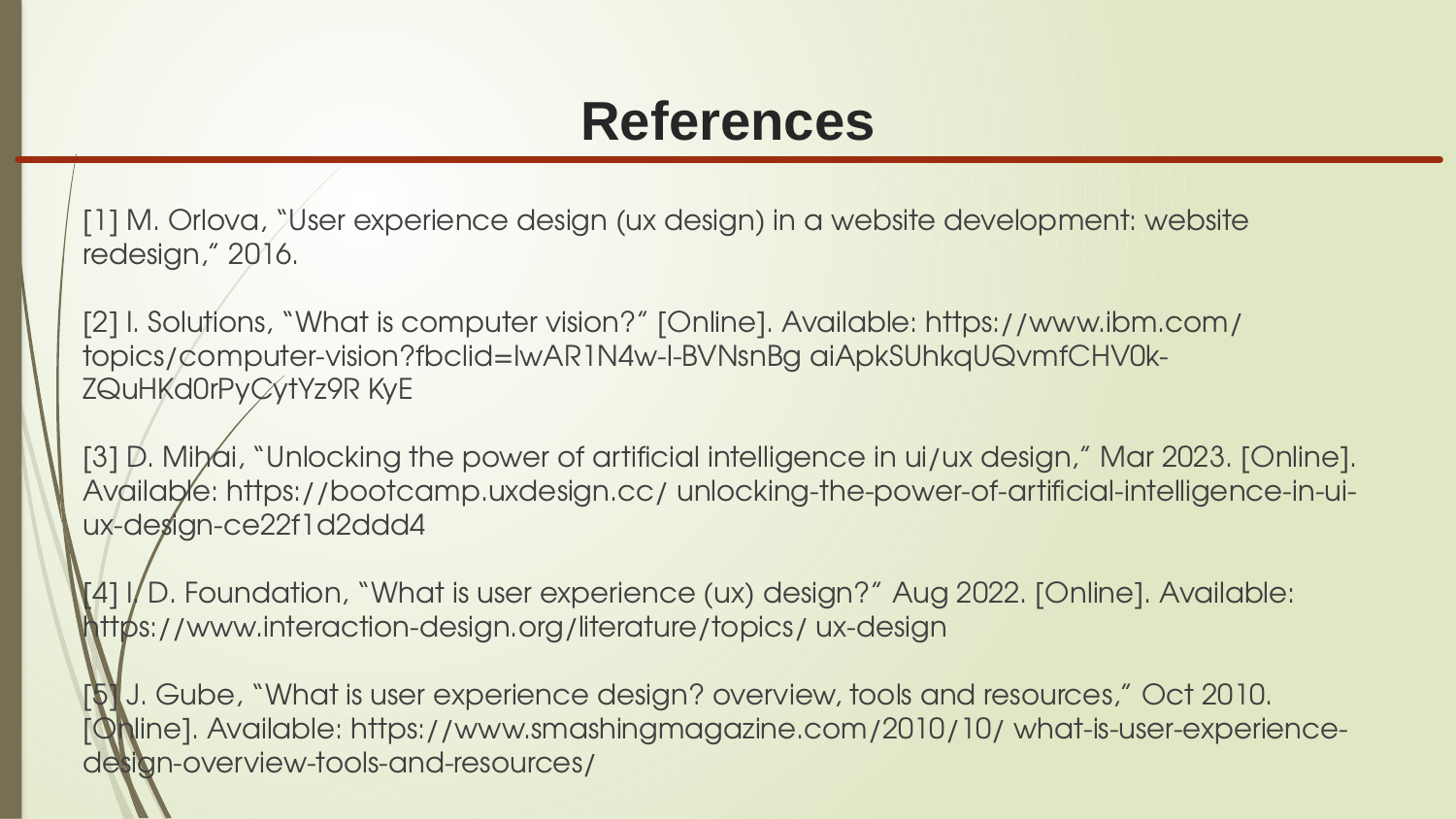

# References
[1] M. Orlova, “User experience design (ux design) in a website development: website redesign,” 2016.

[2] I. Solutions, “What is computer vision?” [Online]. Available: https://www.ibm.com/ topics/computer-vision?fbclid=IwAR1N4w-l-BVNsnBg aiApkSUhkqUQvmfCHV0k-ZQuHKd0rPyCytYz9R KyE

[3] D. Mihai, “Unlocking the power of artificial intelligence in ui/ux design,” Mar 2023. [Online]. Available: https://bootcamp.uxdesign.cc/ unlocking-the-power-of-artificial-intelligence-in-ui-ux-design-ce22f1d2ddd4

[4] I. D. Foundation, “What is user experience (ux) design?” Aug 2022. [Online]. Available: https://www.interaction-design.org/literature/topics/ ux-design

[5] J. Gube, “What is user experience design? overview, tools and resources,” Oct 2010. [Online]. Available: https://www.smashingmagazine.com/2010/10/ what-is-user-experience-design-overview-tools-and-resources/